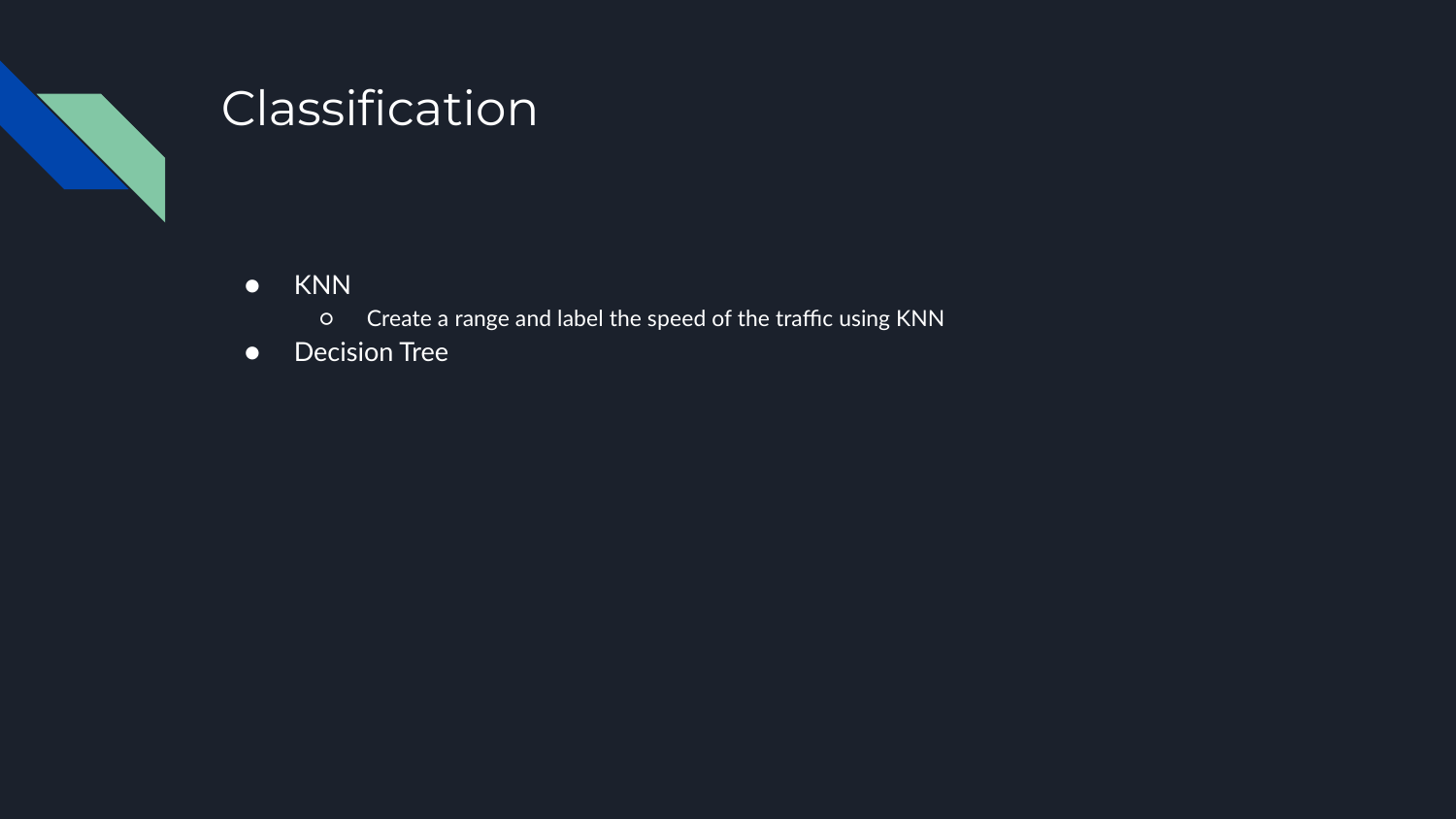

# Classification
KNN
Create a range and label the speed of the traffic using KNN
Decision Tree